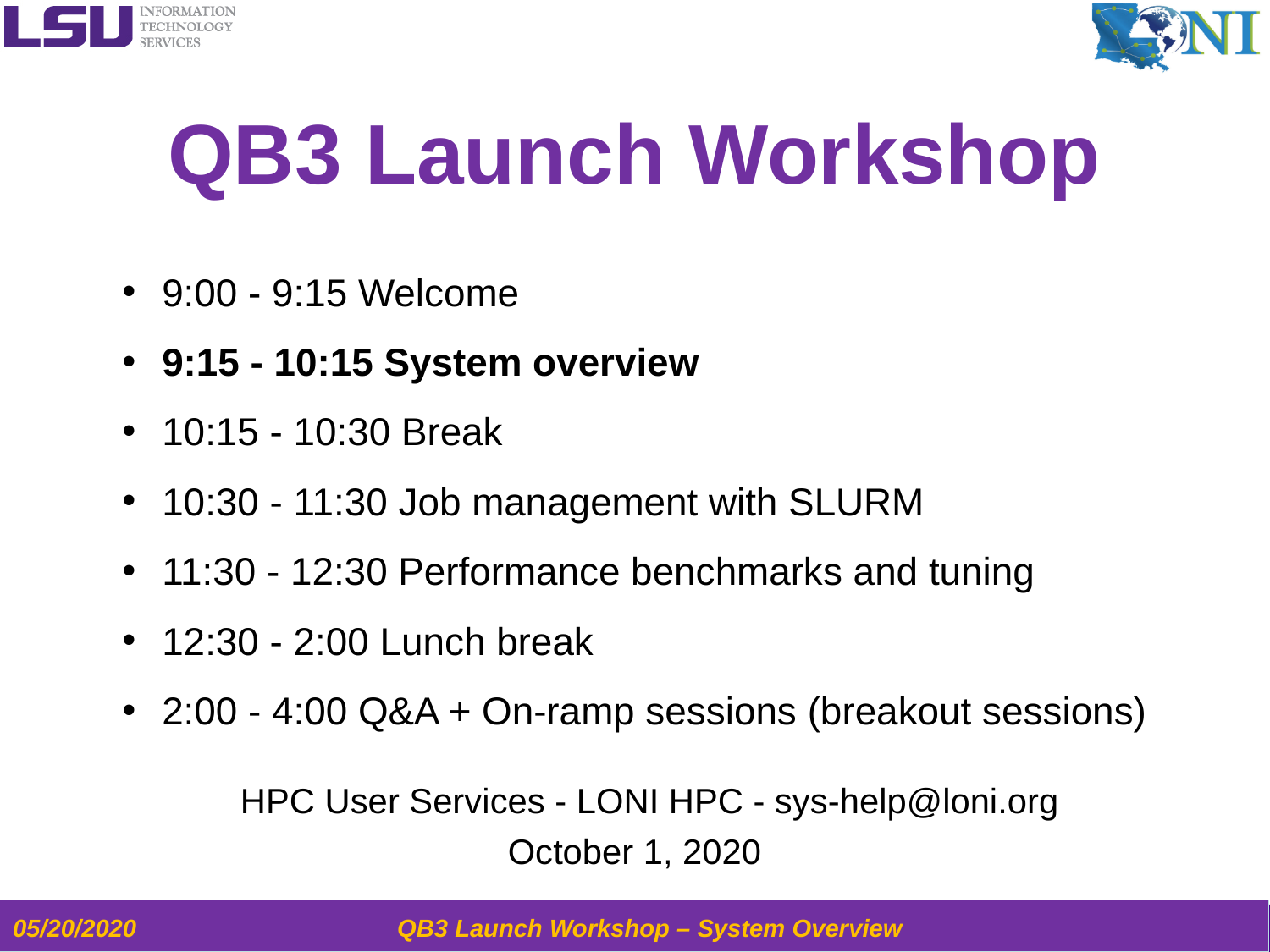

# QB3 Launch Workshop
9:00 - 9:15 Welcome
9:15 - 10:15 System overview
10:15 - 10:30 Break
10:30 - 11:30 Job management with SLURM
11:30 - 12:30 Performance benchmarks and tuning
12:30 - 2:00 Lunch break
2:00 - 4:00 Q&A + On-ramp sessions (breakout sessions)

HPC User Services - LONI HPC - sys-help@loni.org
October 1, 2020

05/20/2020
QB3 Launch Workshop – System Overview
1